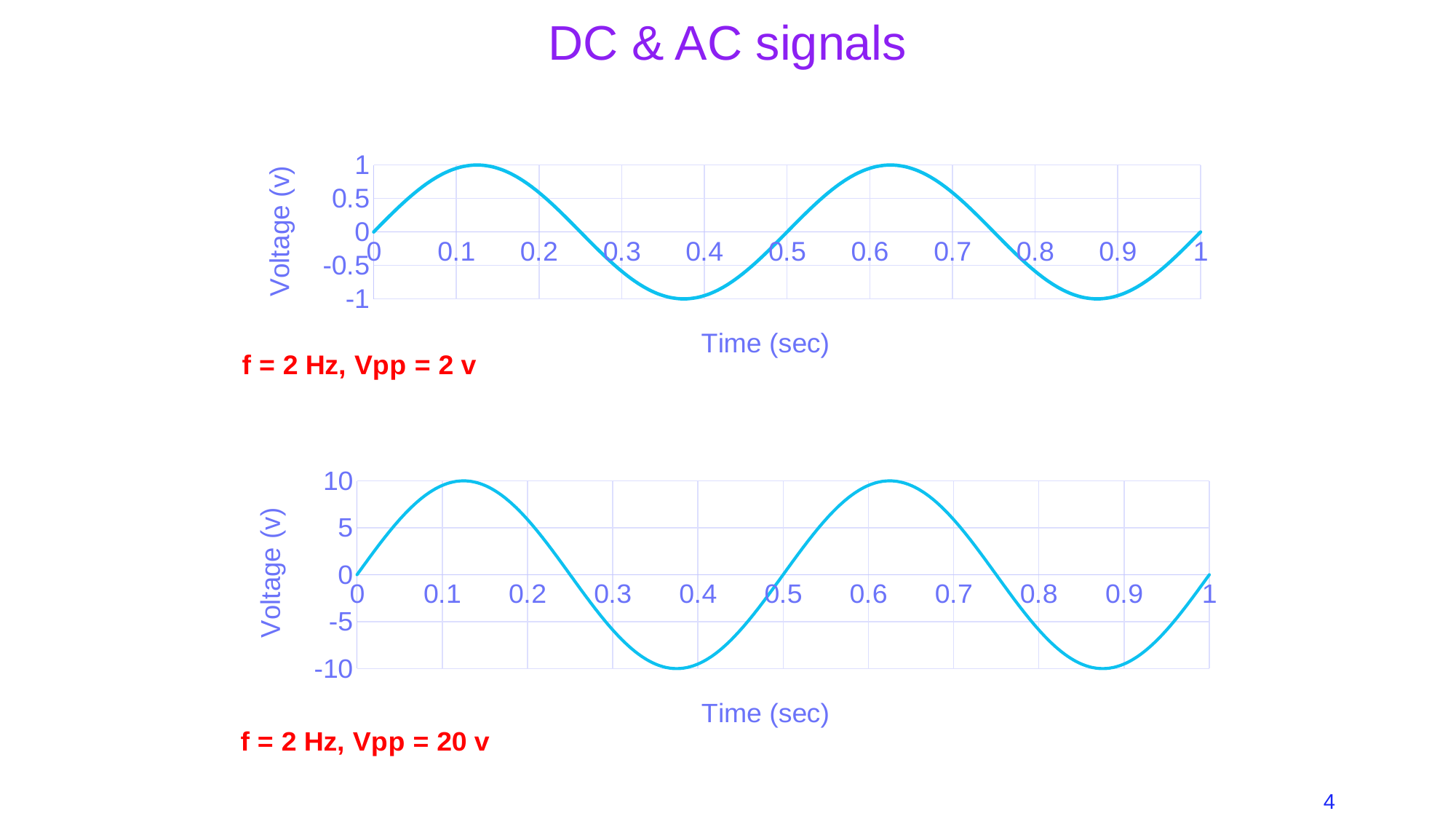

# DC & AC signals

### Chart: f = 2 Hz, Vpp = 2 v

| Category |  |
|---|---|

### Chart: f = 2 Hz, Vpp = 20 v

| Category |  |
|---|---|
4